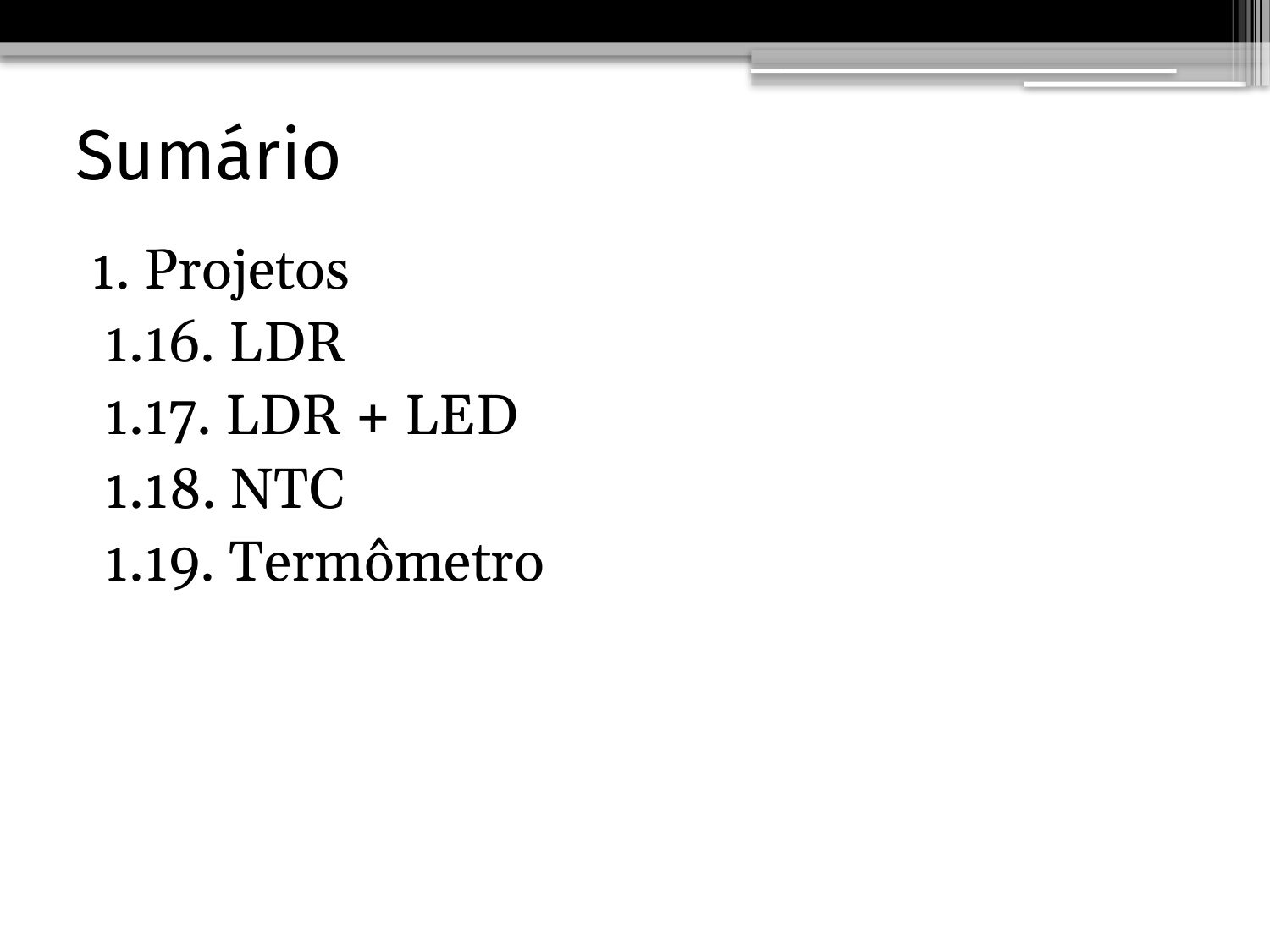

# Sumário
1. Projetos
 1.16. LDR
 1.17. LDR + LED
 1.18. NTC
 1.19. Termômetro